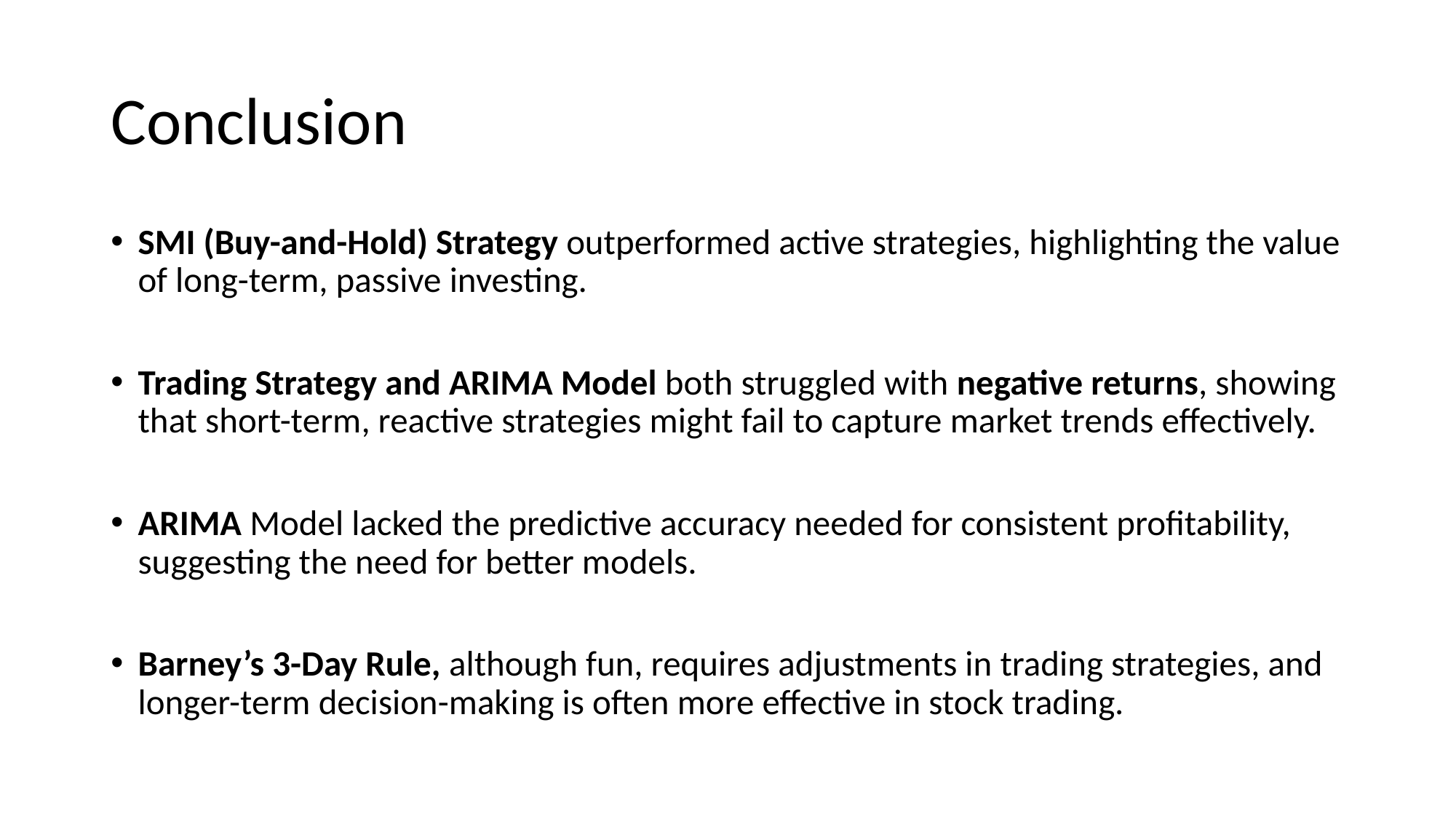

# Conclusion
SMI (Buy-and-Hold) Strategy outperformed active strategies, highlighting the value of long-term, passive investing.

Trading Strategy and ARIMA Model both struggled with negative returns, showing that short-term, reactive strategies might fail to capture market trends effectively.

ARIMA Model lacked the predictive accuracy needed for consistent profitability, suggesting the need for better models.

Barney’s 3-Day Rule, although fun, requires adjustments in trading strategies, and longer-term decision-making is often more effective in stock trading.